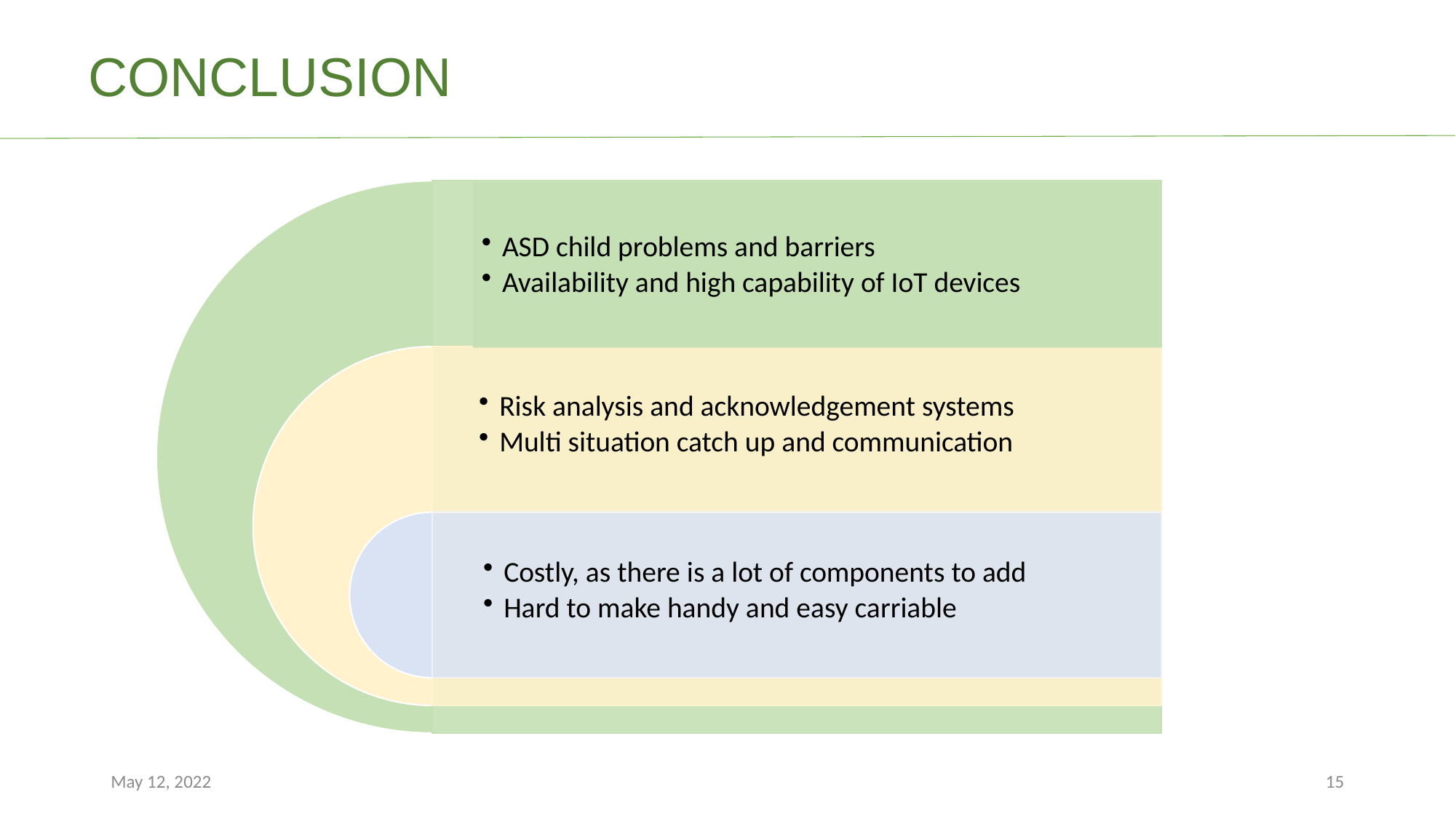

CONCLUSION

ASD child problems and barriers
Availability and high capability of IoT devices
Risk analysis and acknowledgement systems
Multi situation catch up and communication
Costly, as there is a lot of components to add
Hard to make handy and easy carriable
May 12, 2022
15